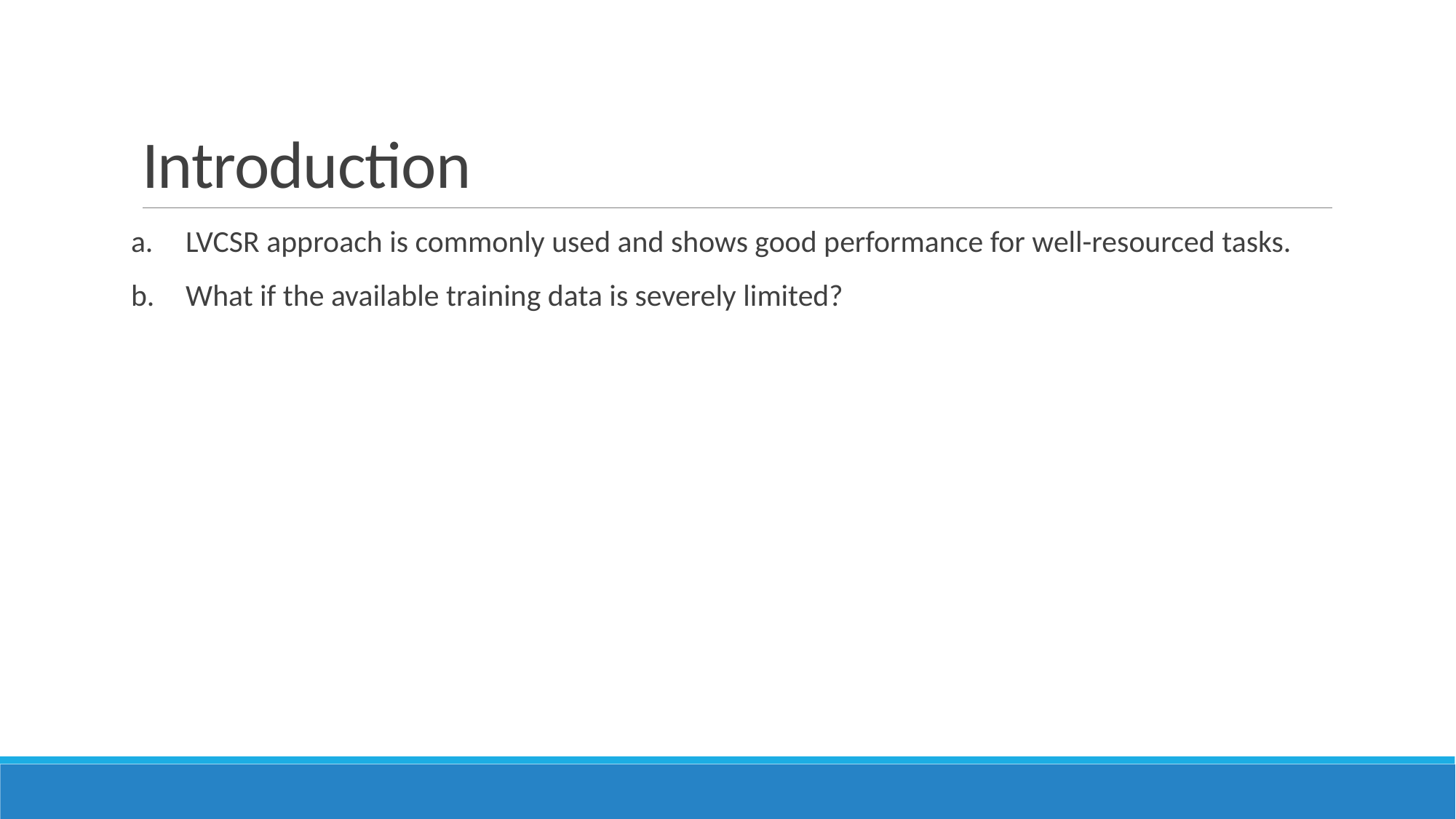

# Introduction
LVCSR approach is commonly used and shows good performance for well-resourced tasks.
What if the available training data is severely limited?